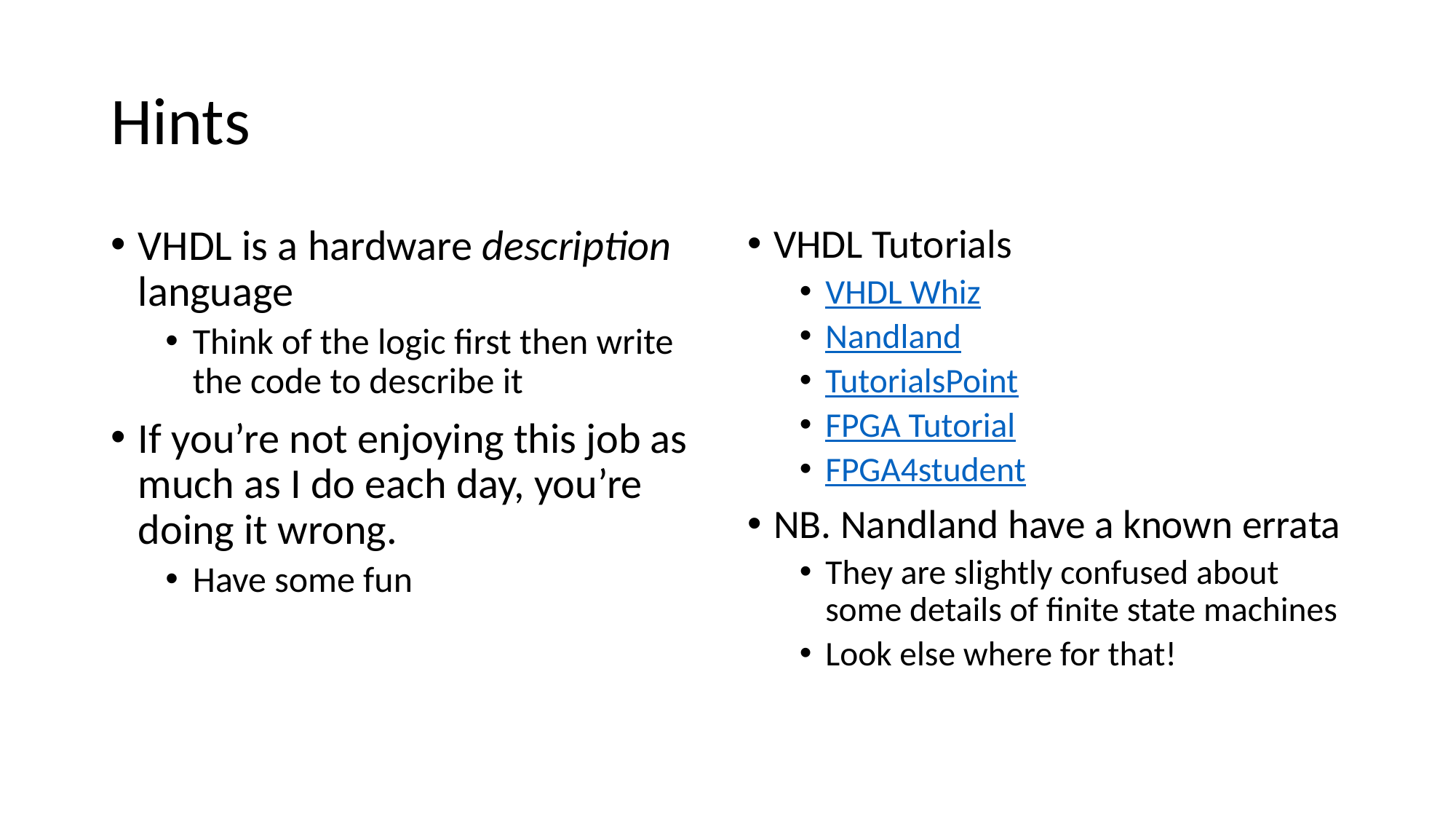

# Hints
VHDL is a hardware description language
Think of the logic first then write the code to describe it
If you’re not enjoying this job as much as I do each day, you’re doing it wrong.
Have some fun
VHDL Tutorials
VHDL Whiz
Nandland
TutorialsPoint
FPGA Tutorial
FPGA4student
NB. Nandland have a known errata
They are slightly confused about some details of finite state machines
Look else where for that!